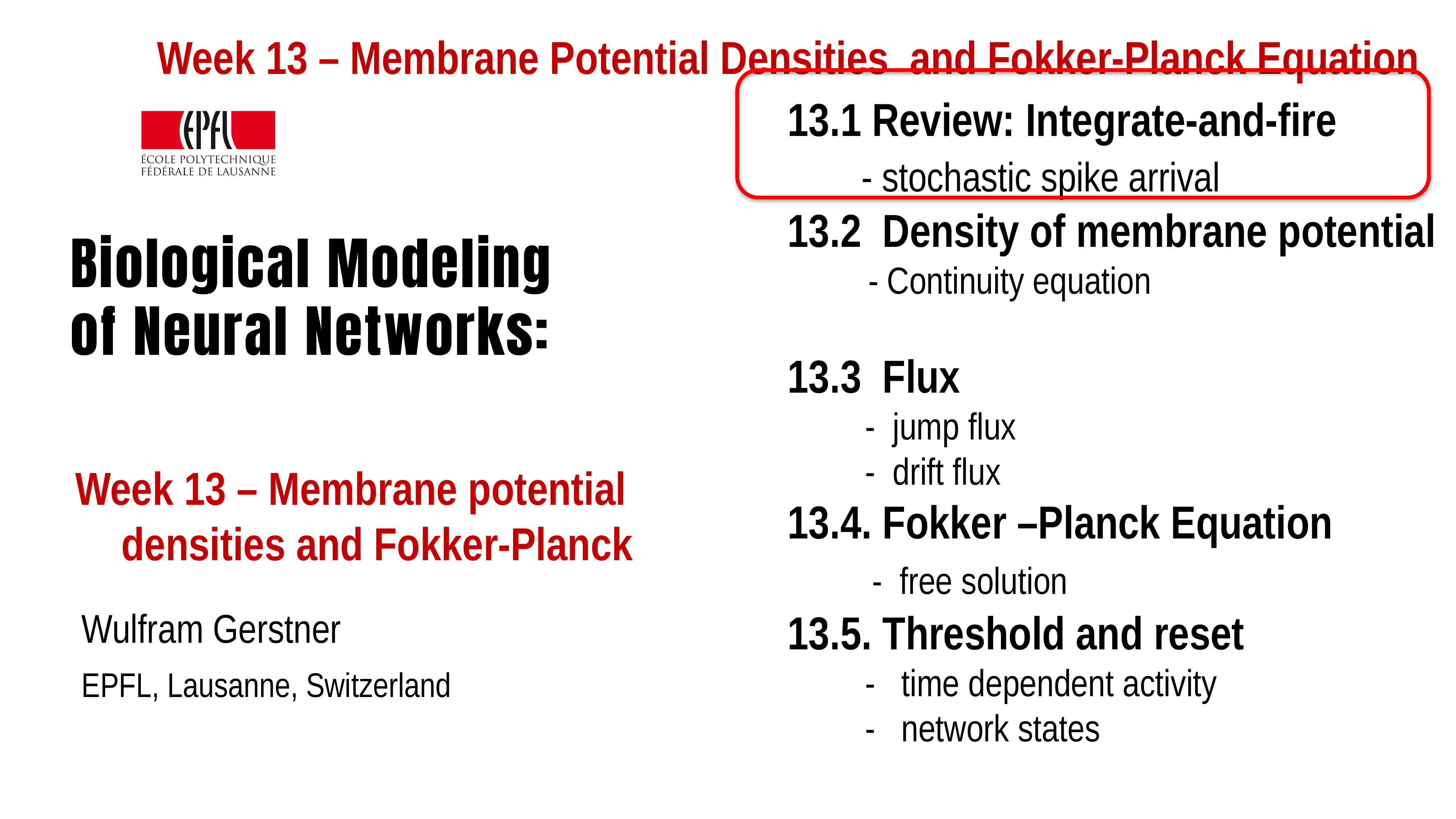

Week 13 – Membrane Potential Densities  and Fokker-Planck Equation

13.1 Review: Integrate-and-fire
       - stochastic spike arrival
13.2  Density of membrane potential
      - Continuity equation

13.3  Flux
         -  jump flux
         -  drift flux
13.4. Fokker –Planck Equation
        -  free solution
13.5. Threshold and reset
         -   time dependent activity
         -   network states
# Biological Modeling of Neural Networks:
Week 13 – Membrane potential densities and Fokker-Planck

Wulfram Gerstner
EPFL, Lausanne, Switzerland